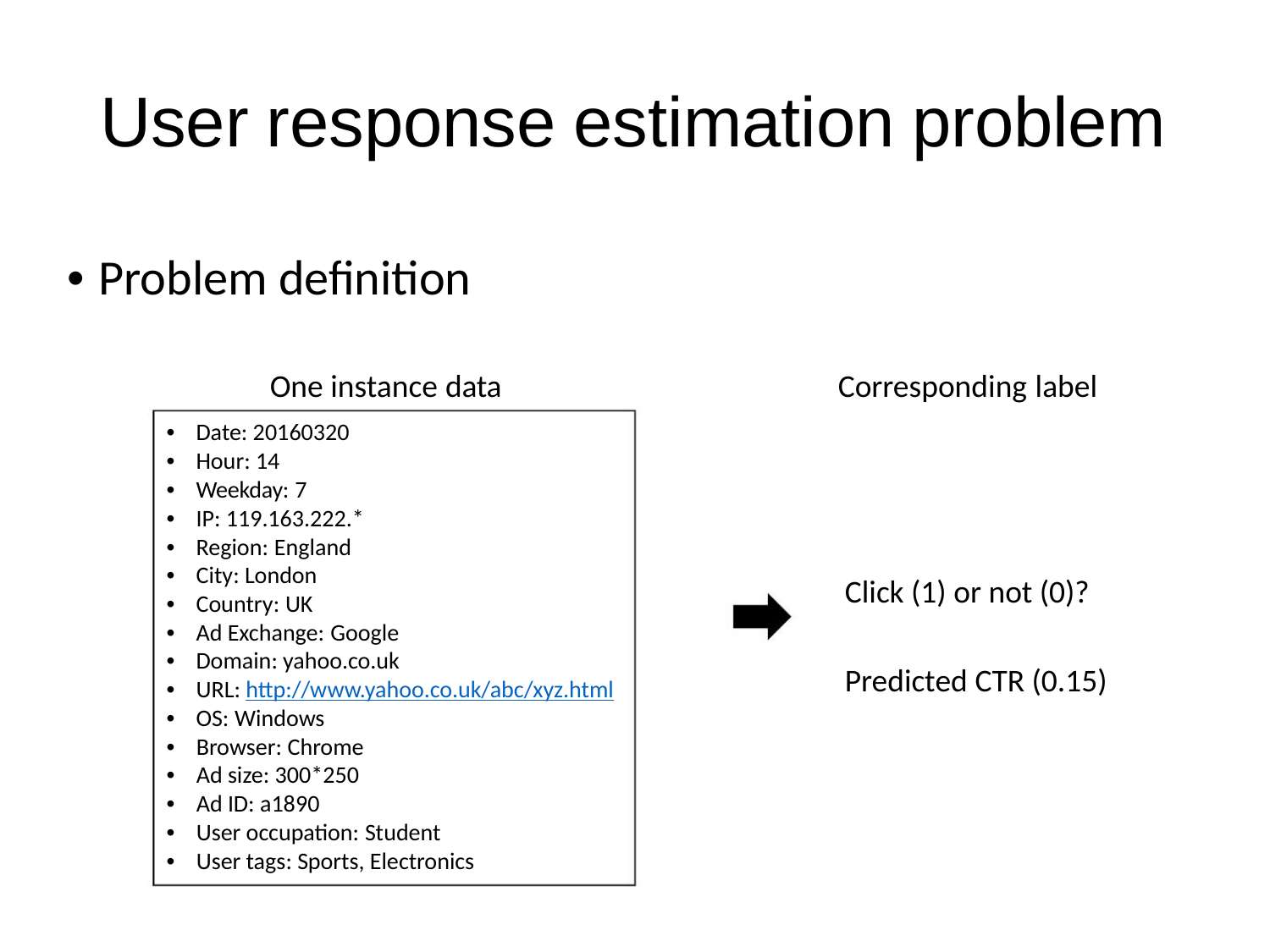

User response estimation problem
• Problem definition
One instance data
Corresponding label
• Date: 20160320
• Hour: 14
• Weekday: 7
• IP: 119.163.222.*
• Region: England
• City: London
• Country: UK
• Ad Exchange: Google
• Domain: yahoo.co.uk
• URL: http://www.yahoo.co.uk/abc/xyz.html
• OS: Windows
Click (1) or not (0)?
Predicted CTR (0.15)
• Browser: Chrome
• Ad size: 300*250
• Ad ID: a1890
• User occupation: Student
• User tags: Sports, Electronics